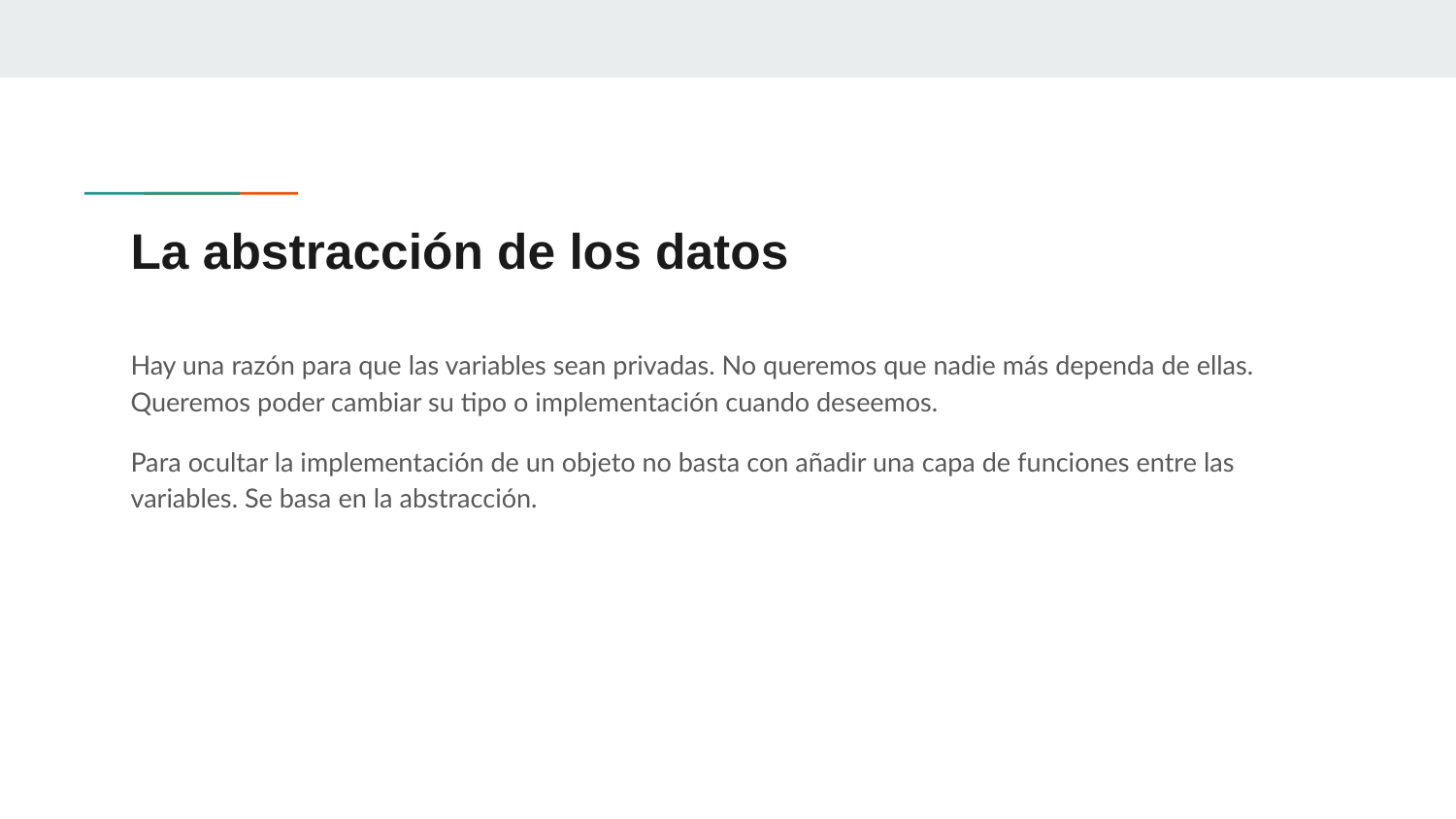

# La abstracción de los datos
Hay una razón para que las variables sean privadas. No queremos que nadie más dependa de ellas. Queremos poder cambiar su tipo o implementación cuando deseemos.
Para ocultar la implementación de un objeto no basta con añadir una capa de funciones entre las variables. Se basa en la abstracción.